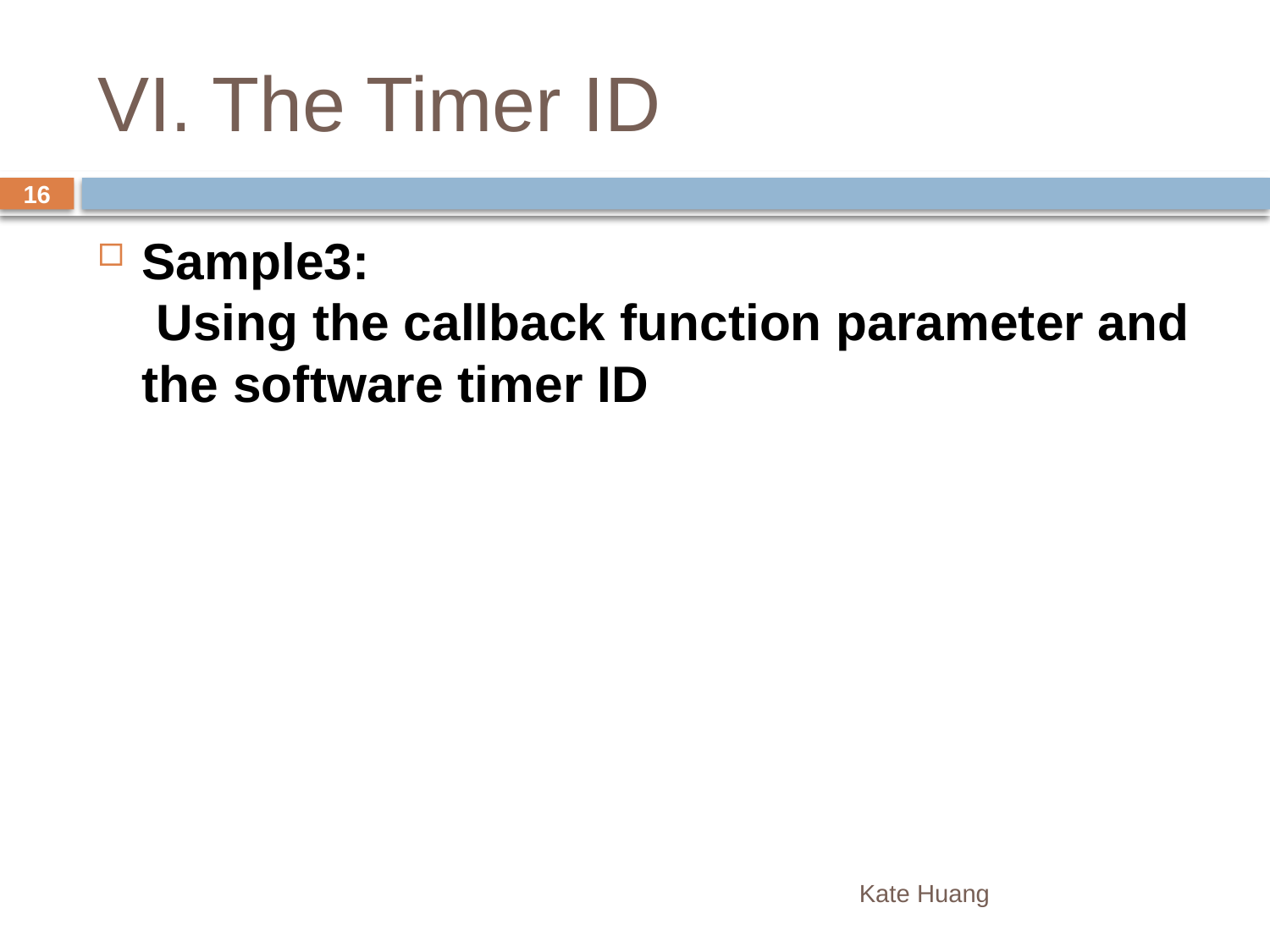

# VI. The Timer ID
16
Sample3:
 Using the callback function parameter and the software timer ID
Kate Huang